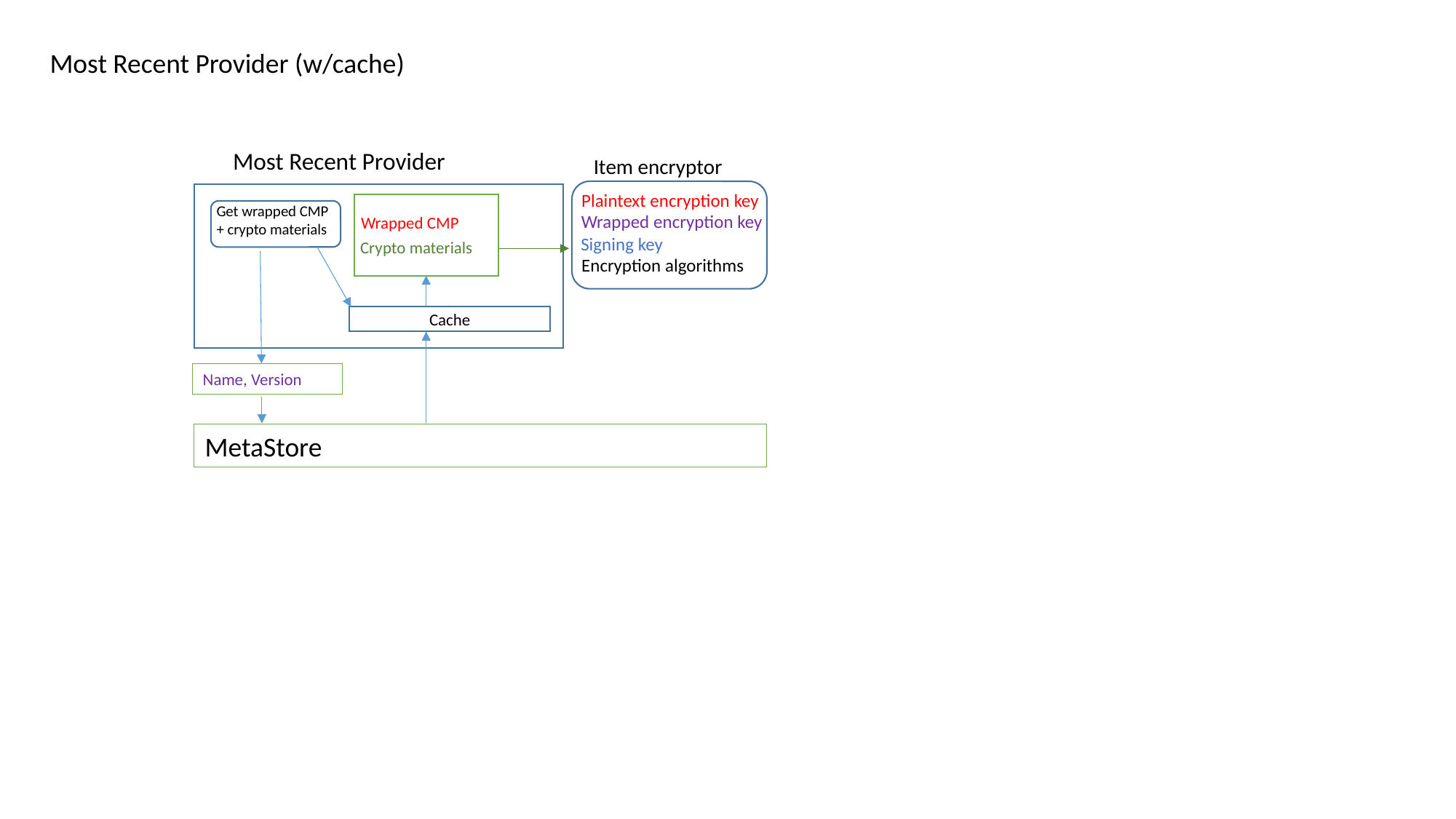

Most Recent Provider (w/cache)
Most Recent Provider
Item encryptor

Plaintext encryption key

Encryption algorithms

Get wrapped CMP
+ crypto materials

Wrapped encryption key
Wrapped CMP
Signing key
Crypto materials
Cache
Name, Version
MetaStore